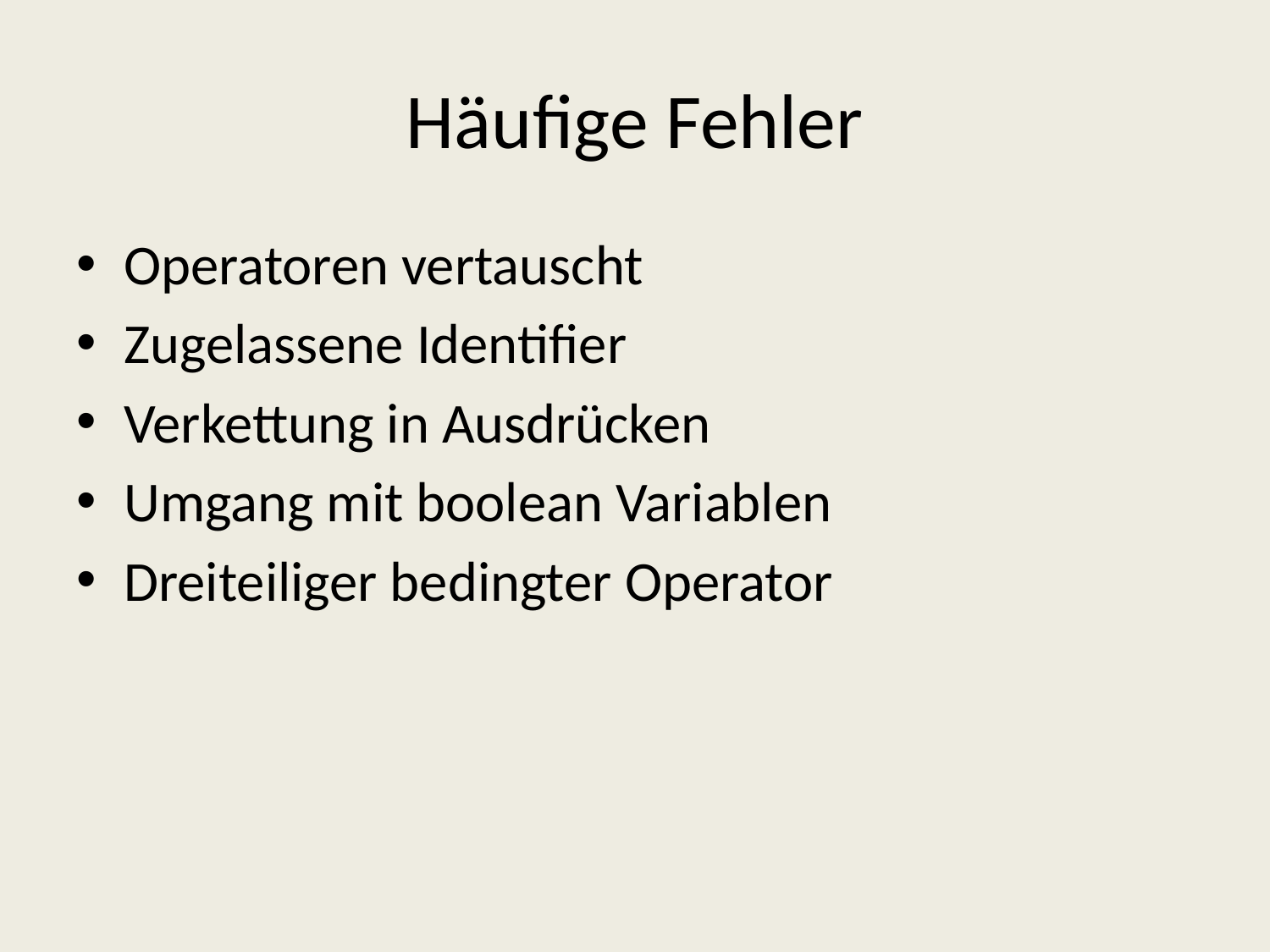

# Häufige Fehler
Operatoren vertauscht
Zugelassene Identifier
Verkettung in Ausdrücken
Umgang mit boolean Variablen
Dreiteiliger bedingter Operator